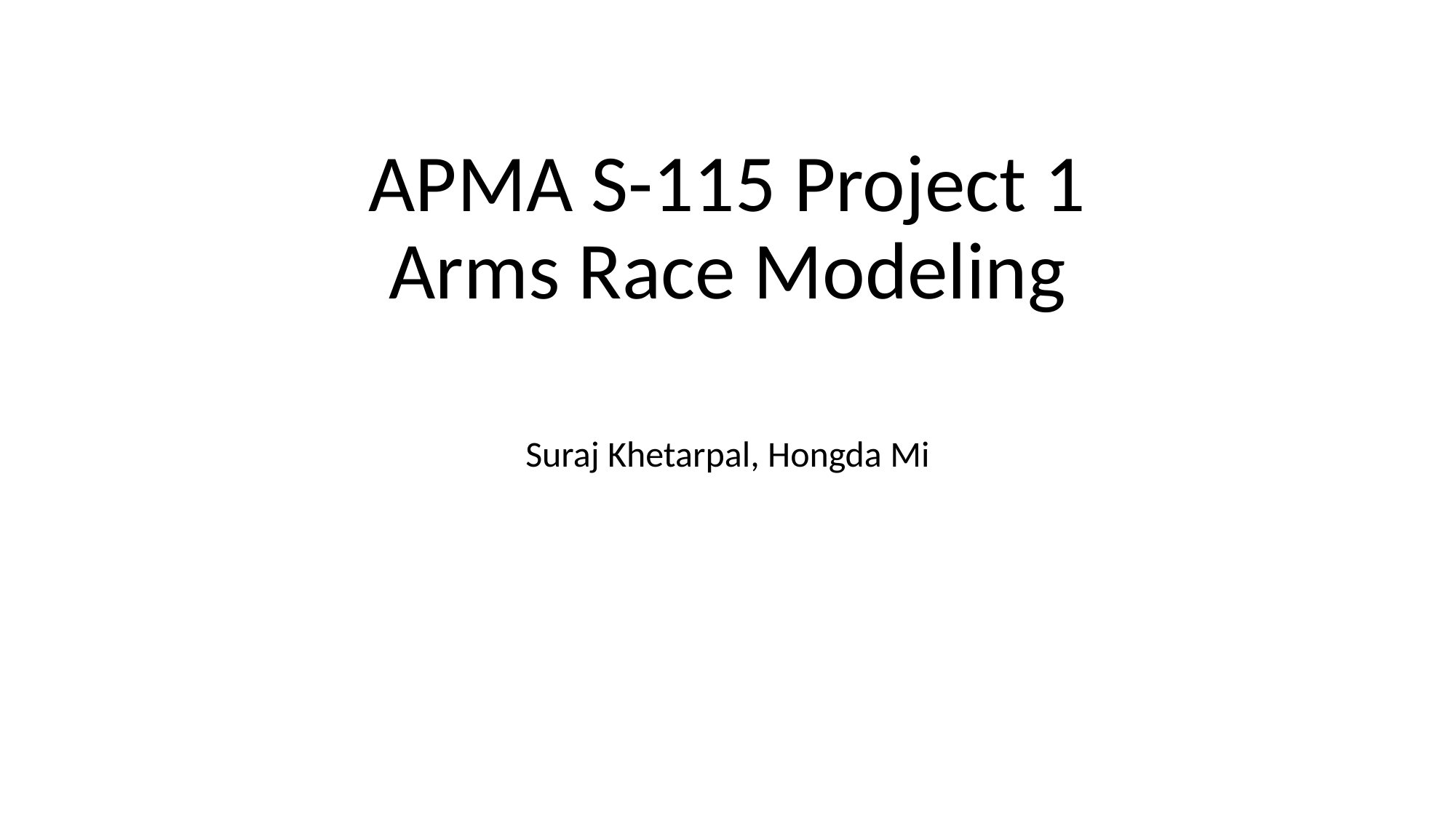

# APMA S-115 Project 1 Arms Race Modeling
Suraj Khetarpal, Hongda Mi